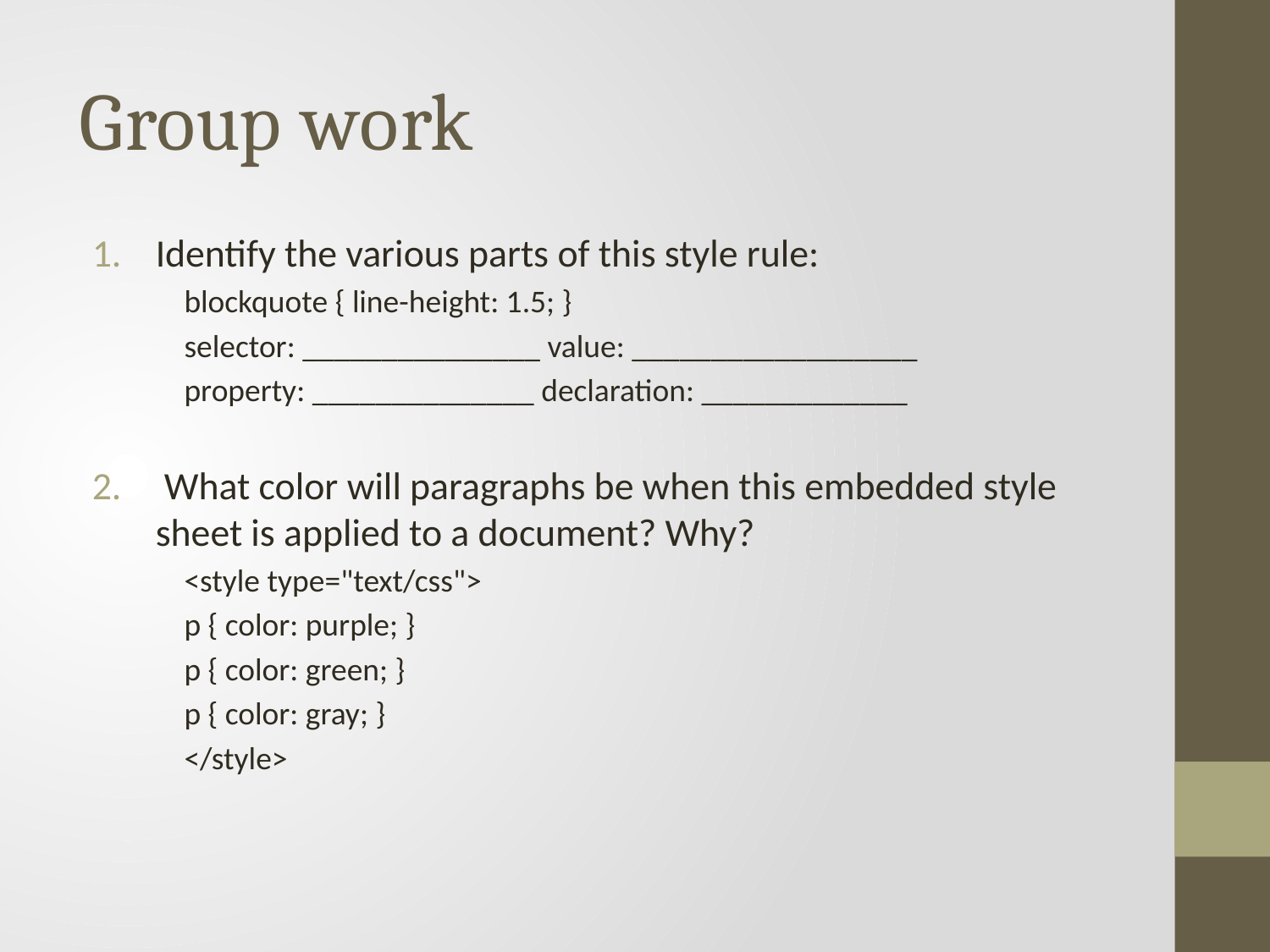

# Group work
Identify the various parts of this style rule:
blockquote { line-height: 1.5; }
selector: _______________ value: __________________
property: ______________ declaration: _____________

 What color will paragraphs be when this embedded style sheet is applied to a document? Why?
<style type="text/css">
p { color: purple; }
p { color: green; }
p { color: gray; }
</style>